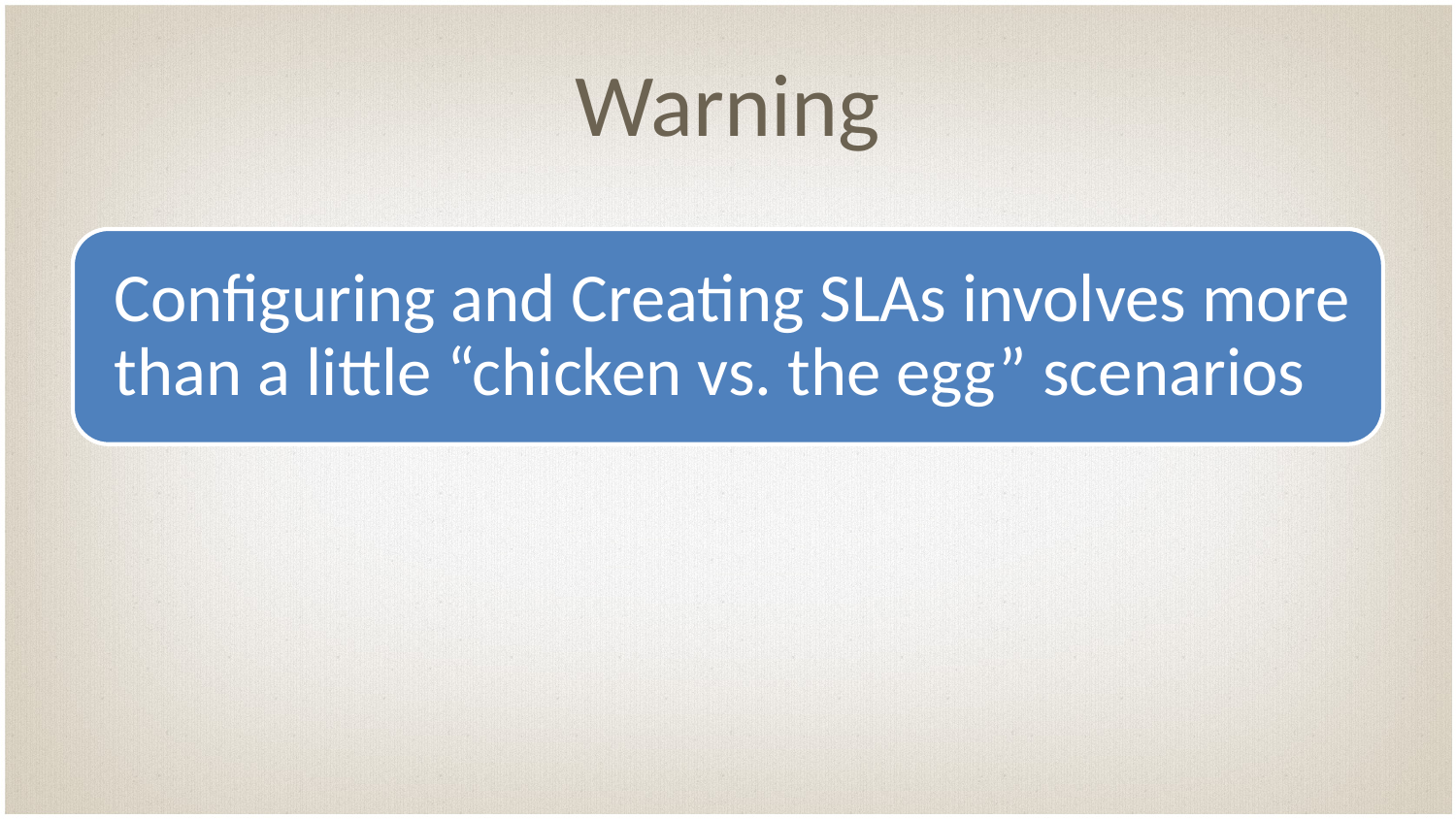

# Warning
Configuring and Creating SLAs involves more than a little “chicken vs. the egg” scenarios